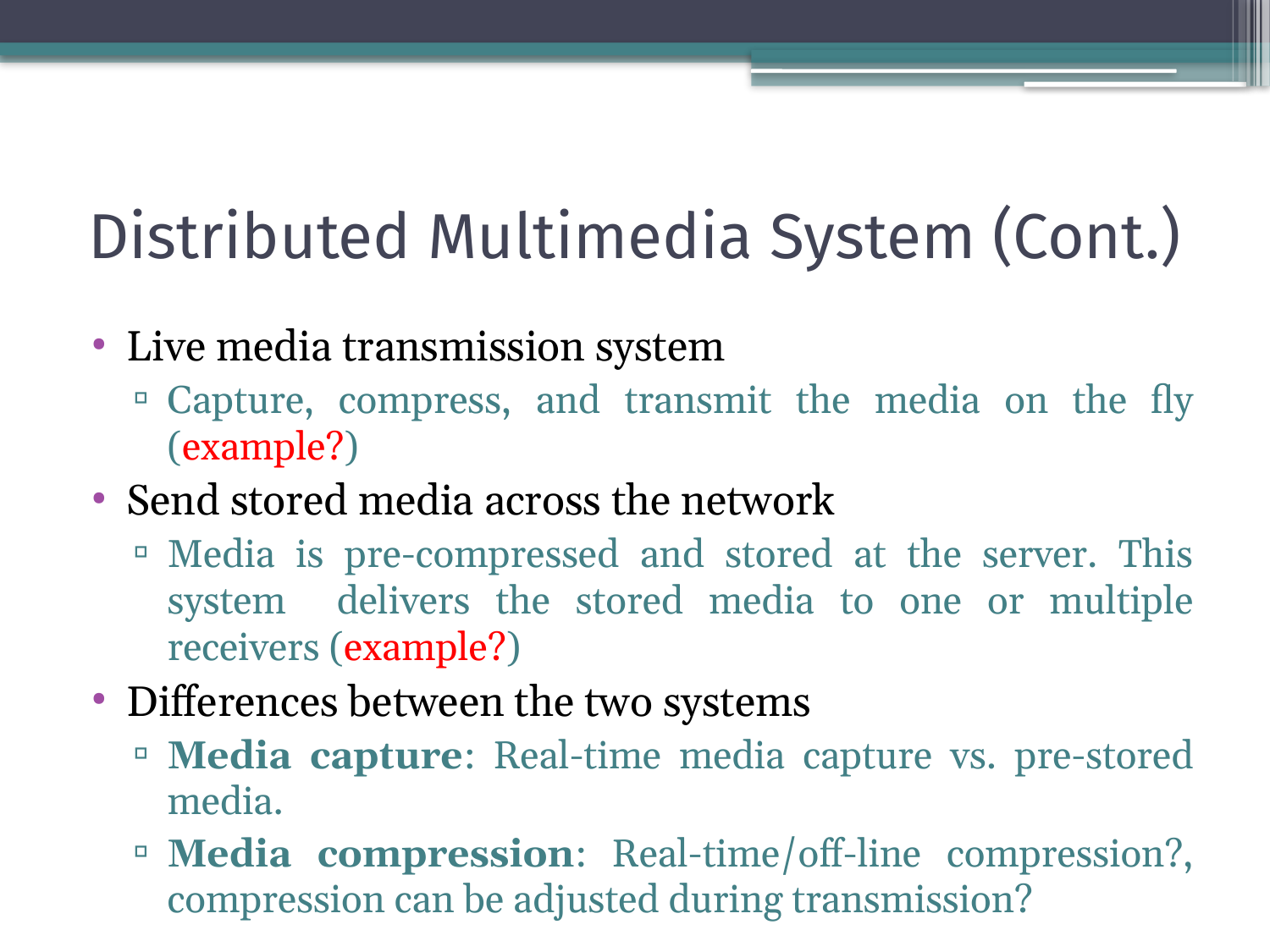

# Distributed Multimedia System (Cont.)
Live media transmission system
Capture, compress, and transmit the media on the fly (example?)
Send stored media across the network
Media is pre-compressed and stored at the server. This system  delivers the stored media to one or multiple receivers (example?)
Differences between the two systems
Media capture: Real-time media capture vs. pre-stored media.
Media compression: Real-time/off-line compression?, compression can be adjusted during transmission?